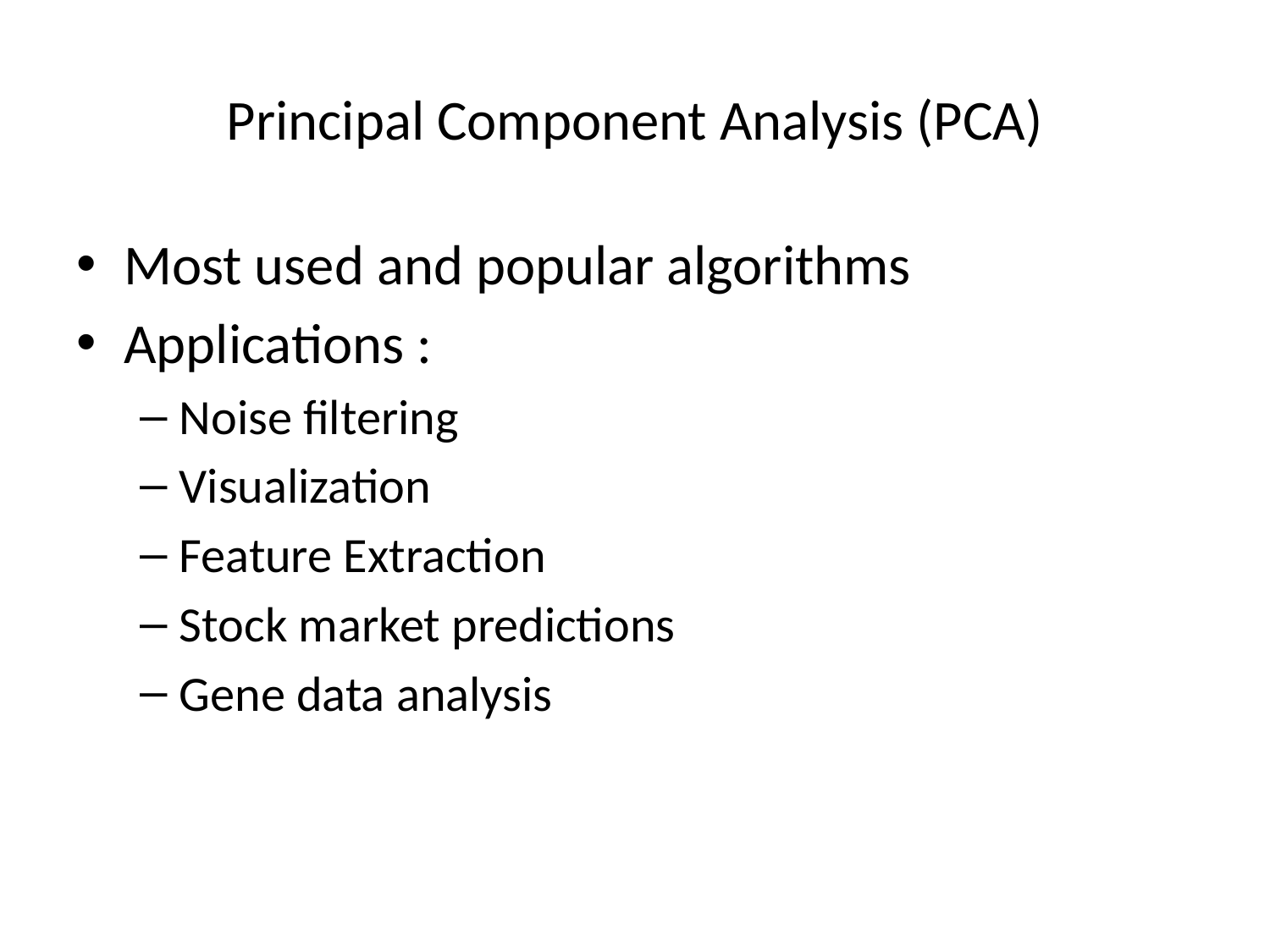

# Principal Component Analysis (PCA)
Most used and popular algorithms
Applications :
Noise filtering
Visualization
Feature Extraction
Stock market predictions
Gene data analysis